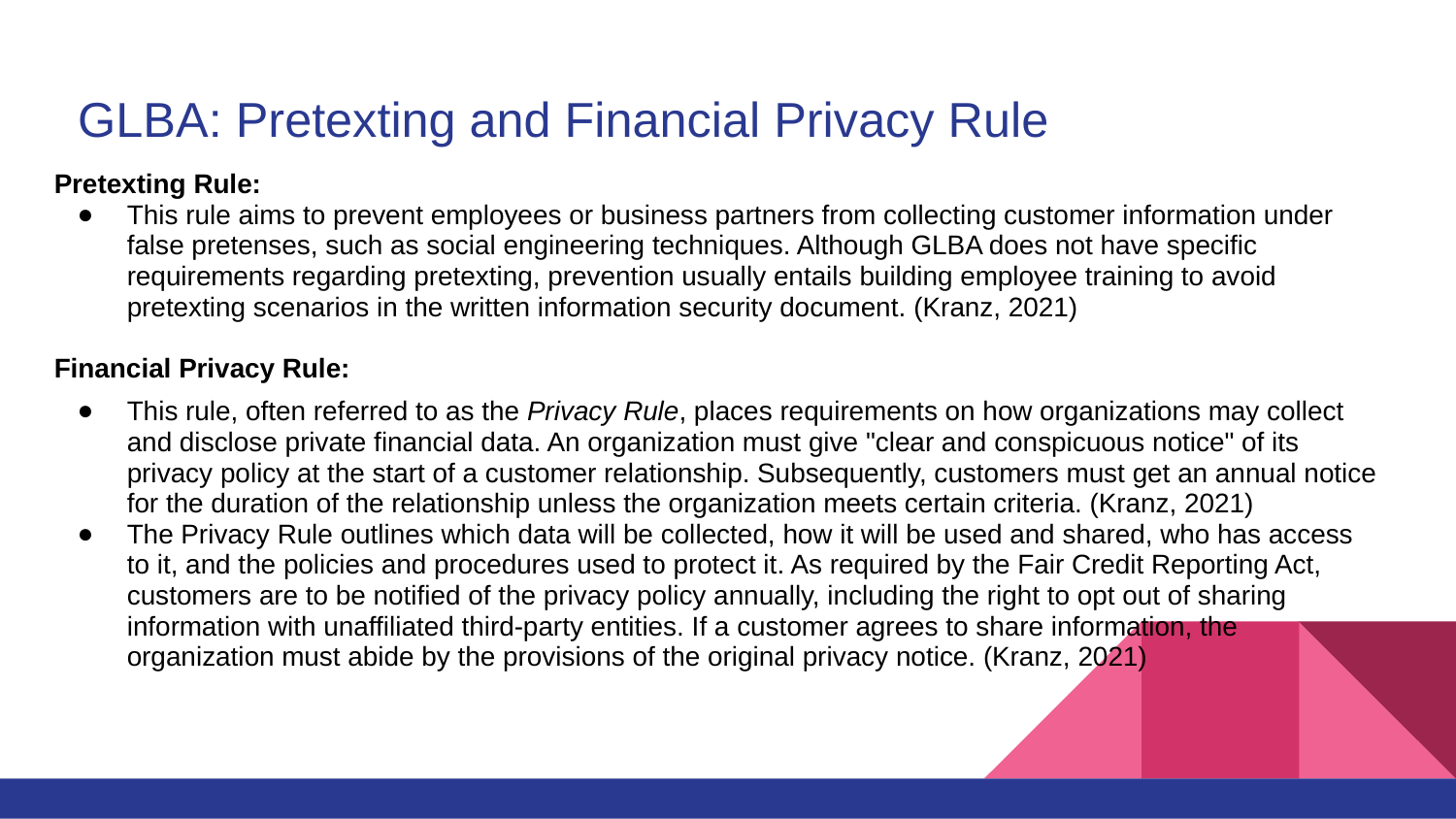

# GLBA: Pretexting and Financial Privacy Rule
Pretexting Rule:
This rule aims to prevent employees or business partners from collecting customer information under false pretenses, such as social engineering techniques. Although GLBA does not have specific requirements regarding pretexting, prevention usually entails building employee training to avoid pretexting scenarios in the written information security document. (Kranz, 2021)

Financial Privacy Rule:
This rule, often referred to as the Privacy Rule, places requirements on how organizations may collect and disclose private financial data. An organization must give "clear and conspicuous notice" of its privacy policy at the start of a customer relationship. Subsequently, customers must get an annual notice for the duration of the relationship unless the organization meets certain criteria. (Kranz, 2021)
The Privacy Rule outlines which data will be collected, how it will be used and shared, who has access to it, and the policies and procedures used to protect it. As required by the Fair Credit Reporting Act, customers are to be notified of the privacy policy annually, including the right to opt out of sharing information with unaffiliated third-party entities. If a customer agrees to share information, the organization must abide by the provisions of the original privacy notice. (Kranz, 2021)